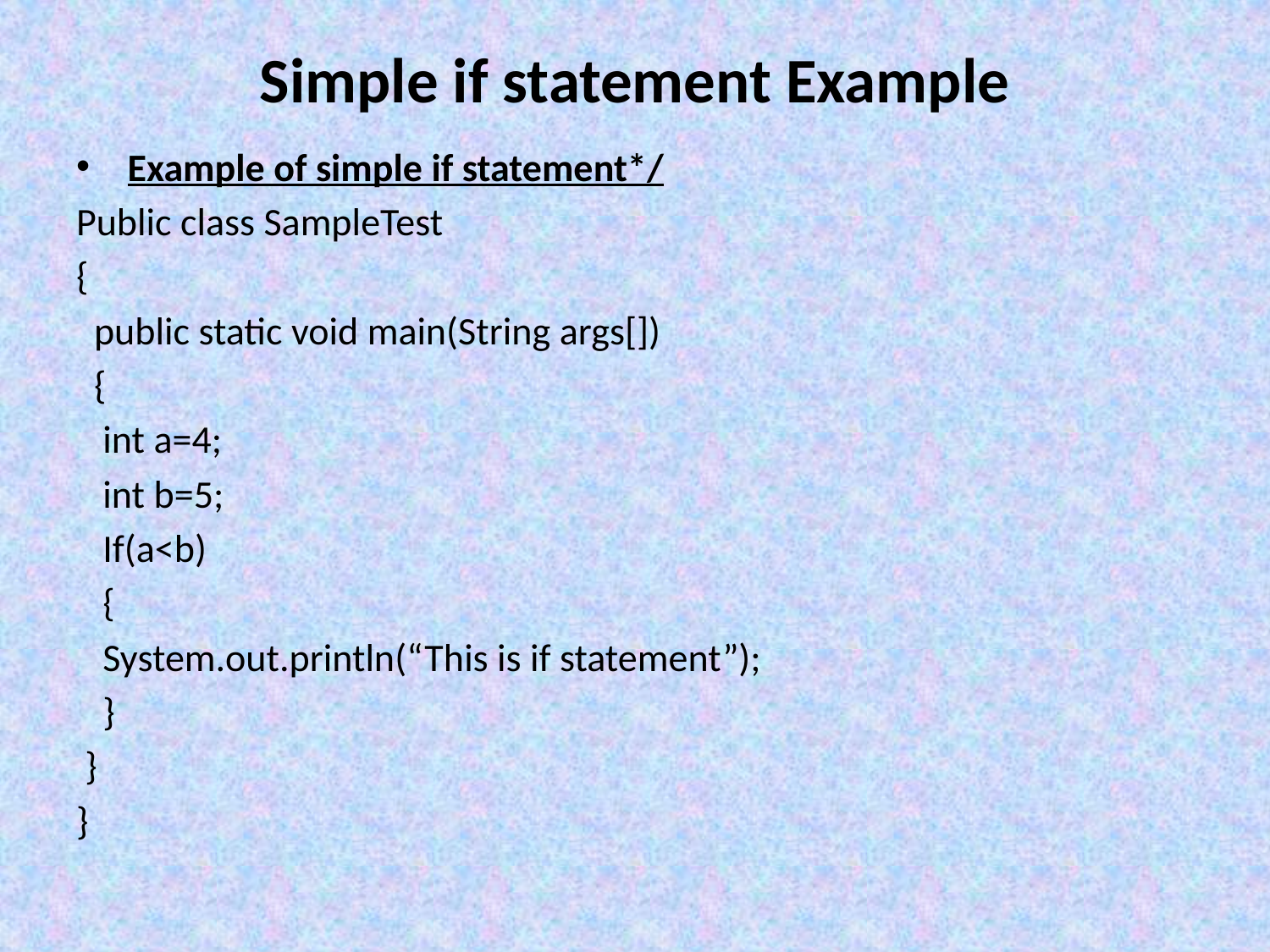

# Simple if statement Example
 Example of simple if statement*/
Public class SampleTest
{
  public static void main(String args[])
  {
   int a=4;
   int b=5;
   If(a<b)
   {
   System.out.println(“This is if statement”);
   }
 }
}